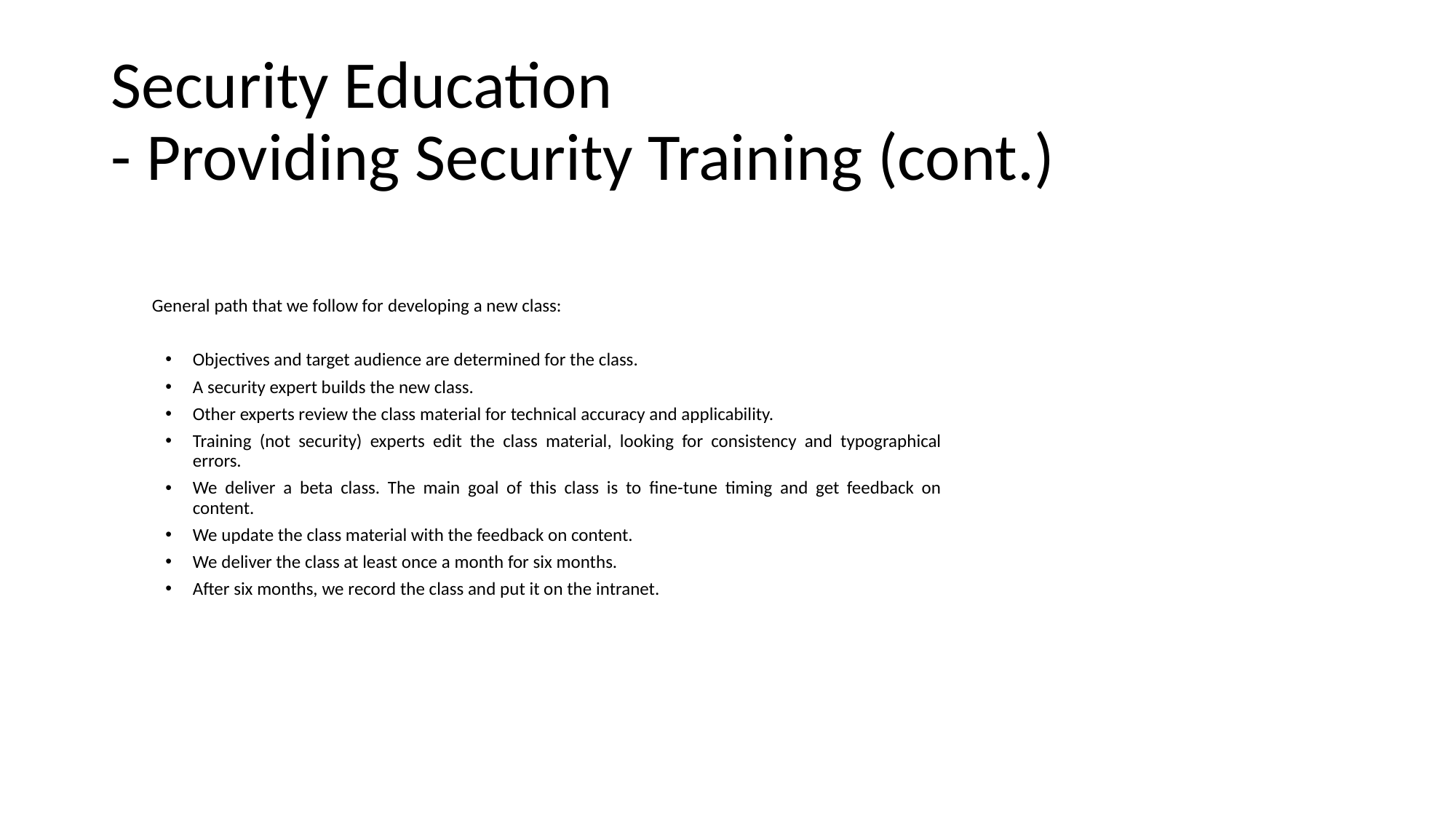

# Security Education - Providing Security Training (cont.)
General path that we follow for developing a new class:

Objectives and target audience are determined for the class.
A security expert builds the new class.
Other experts review the class material for technical accuracy and applicability.
Training (not security) experts edit the class material, looking for consistency and typographical errors.
We deliver a beta class. The main goal of this class is to fine-tune timing and get feedback on content.
We update the class material with the feedback on content.
We deliver the class at least once a month for six months.
After six months, we record the class and put it on the intranet.